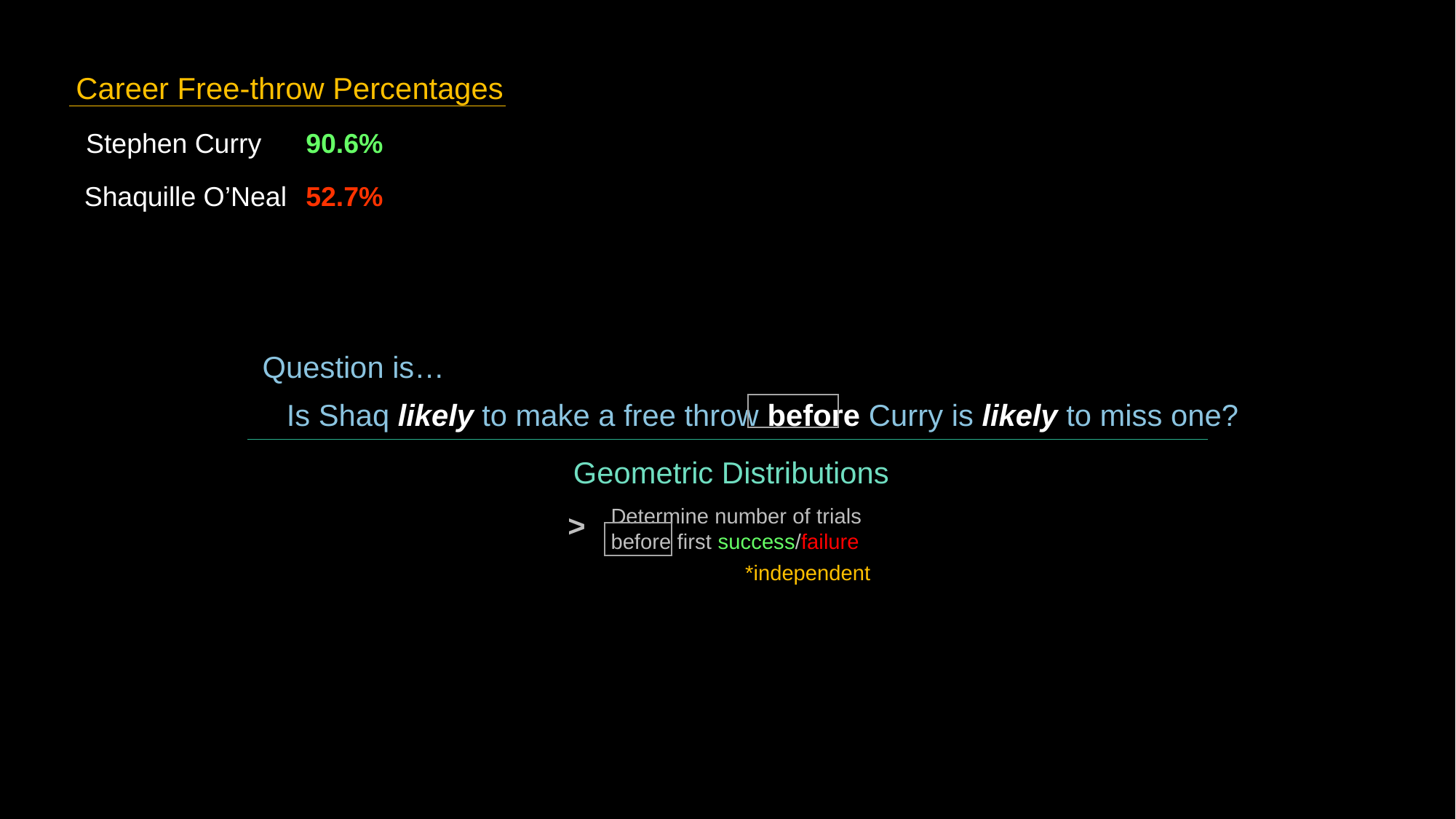

Career Free-throw Percentages
Stephen Curry
90.6%
52.7%
Shaquille O’Neal
Question is…

Is Shaq likely to make a free throw before Curry is likely to miss one?
Geometric Distributions
Determine number of trials before first success/failure
>

*independent